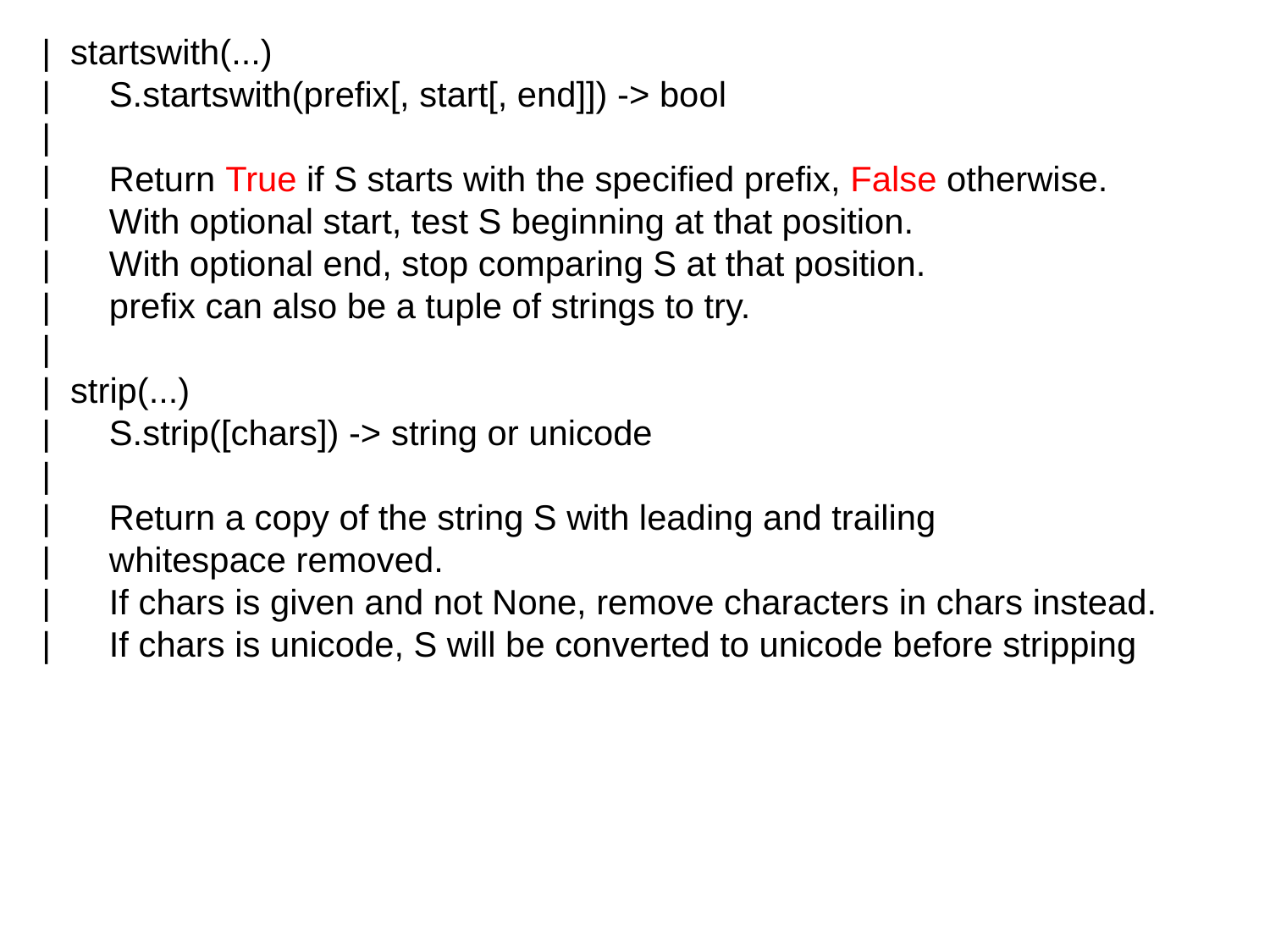

|  startswith(...)
 |      S.startswith(prefix[, start[, end]]) -> bool
 |
 |      Return True if S starts with the specified prefix, False otherwise.
 |      With optional start, test S beginning at that position.
 |      With optional end, stop comparing S at that position.
 |      prefix can also be a tuple of strings to try.
 |
 |  strip(...)
 |      S.strip([chars]) -> string or unicode
 |
 |      Return a copy of the string S with leading and trailing
 |      whitespace removed.
 |      If chars is given and not None, remove characters in chars instead.
 |      If chars is unicode, S will be converted to unicode before stripping